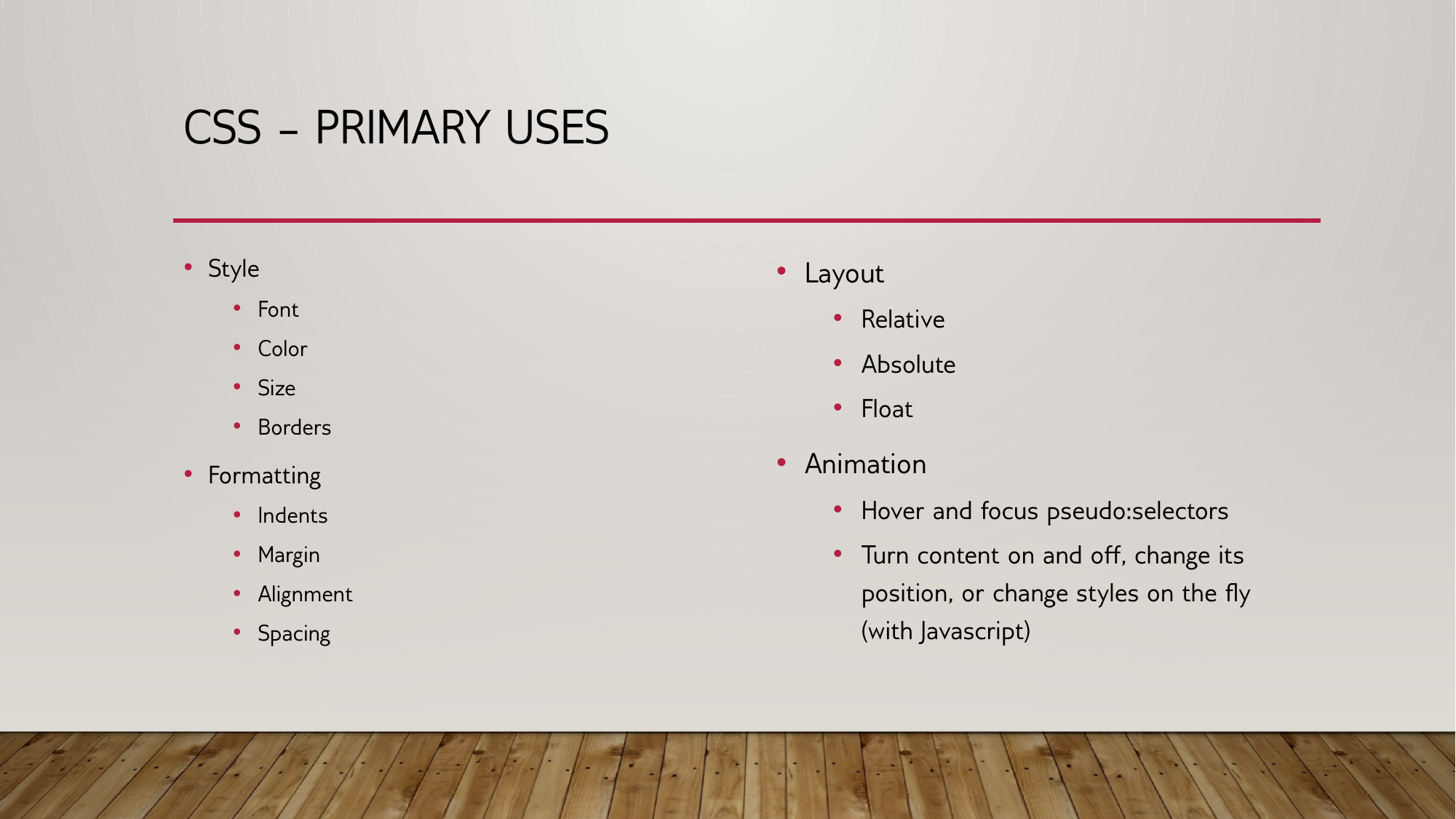

# CSS – Primary uses
Style
Font
Color
Size
Borders
Formatting
Indents
Margin
Alignment
Spacing
Layout
Relative
Absolute
Float
Animation
Hover and focus pseudo:selectors
Turn content on and off, change its position, or change styles on the fly (with Javascript)